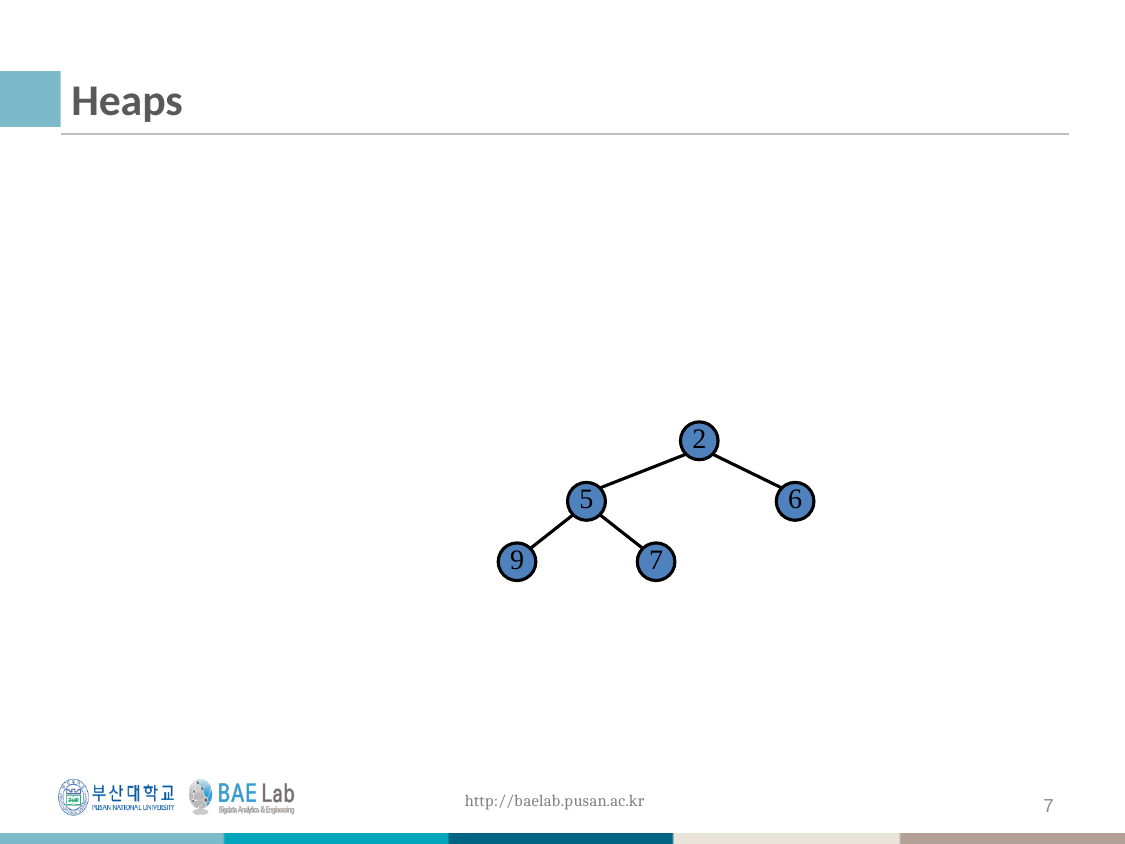

# Heaps

2
5
6
9
7
7